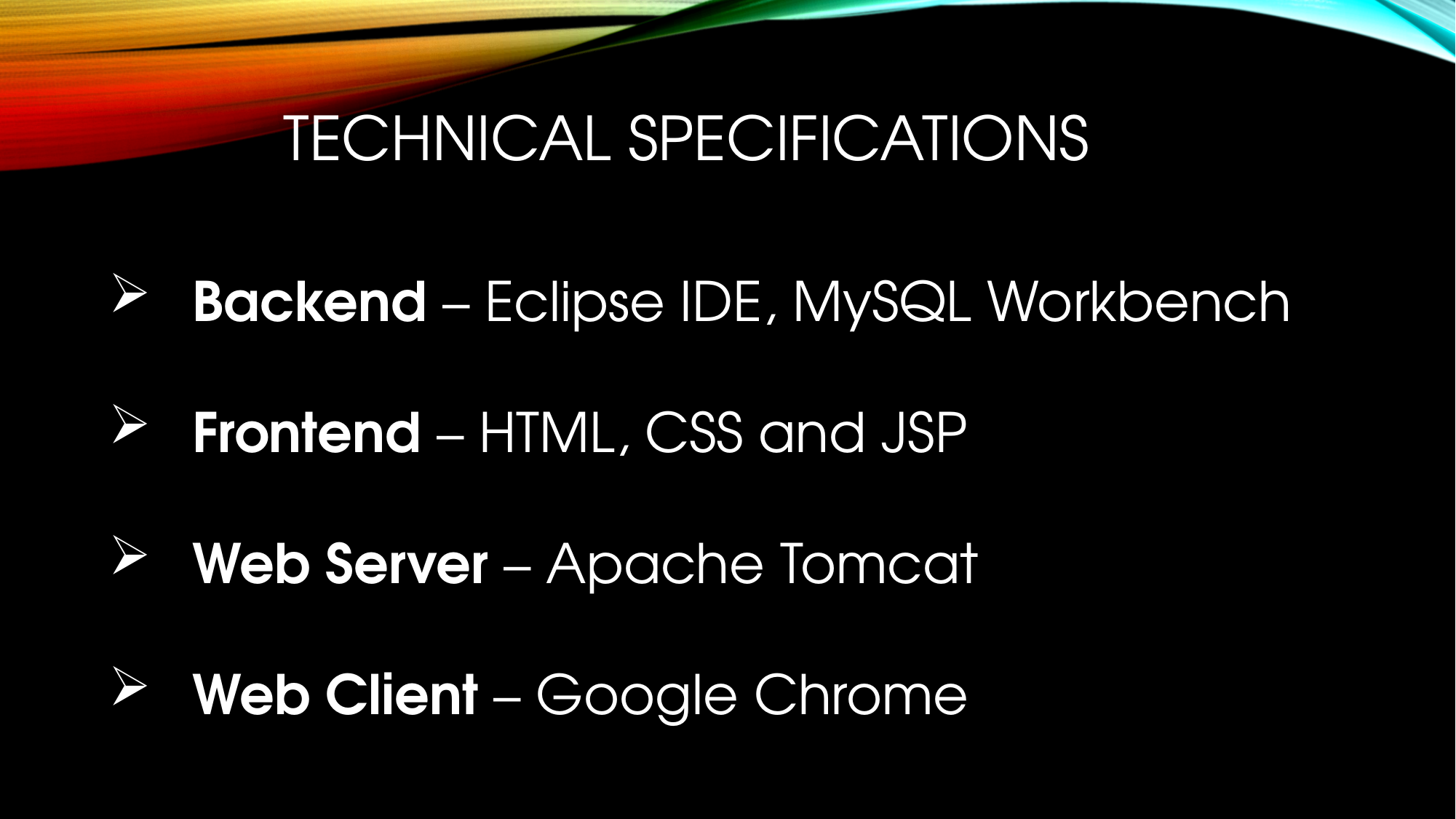

# Technical specifications
 Backend – Eclipse IDE, MySQL Workbench

 Frontend – HTML, CSS and JSP

 Web Server – Apache Tomcat

 Web Client – Google Chrome